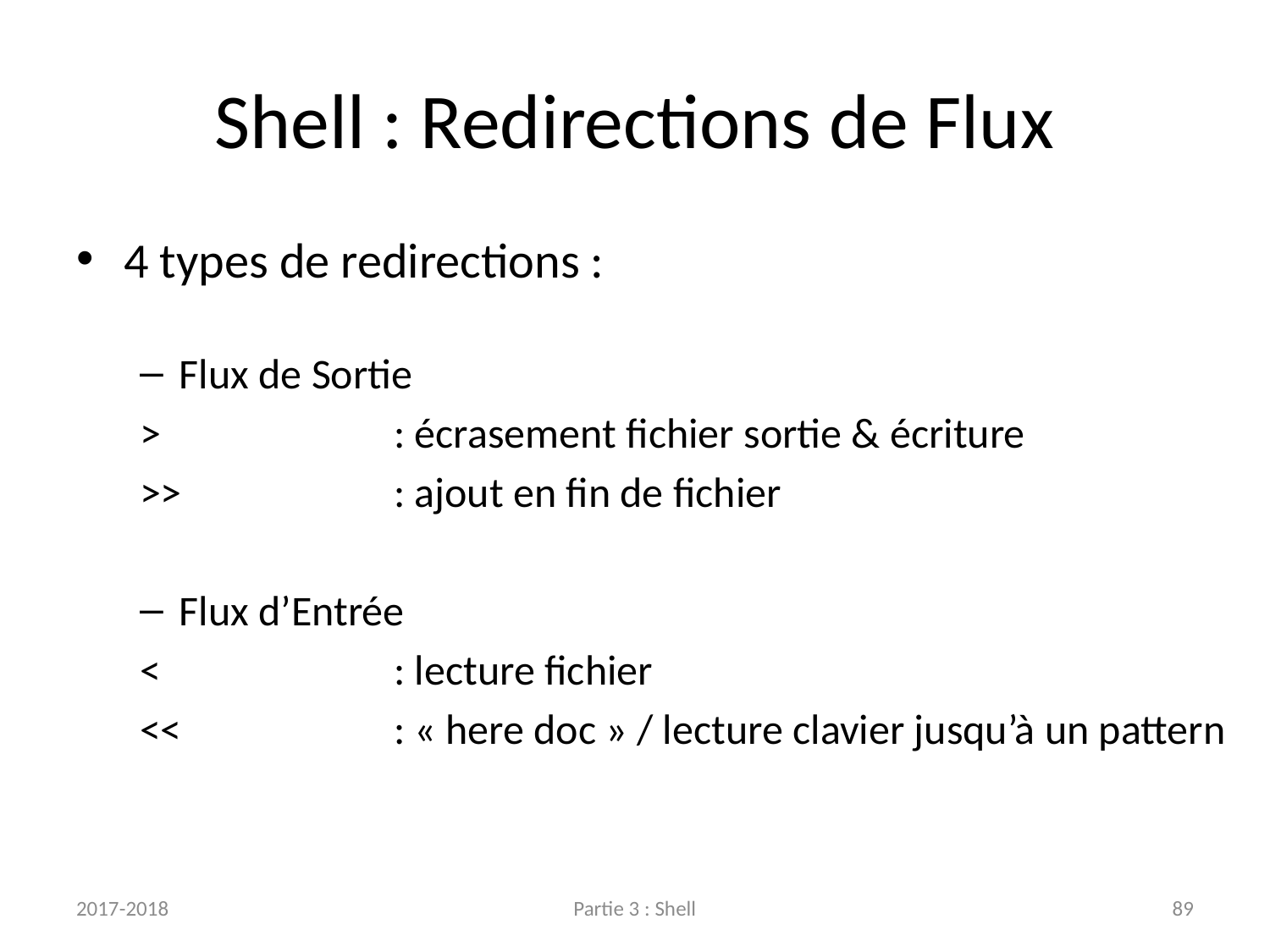

# Shell : Redirections de Flux
4 types de redirections :

Flux de Sortie
>		: écrasement fichier sortie & écriture
>>		: ajout en fin de fichier

Flux d’Entrée
<		: lecture fichier
<<		: « here doc » / lecture clavier jusqu’à un pattern
2017-2018
Partie 3 : Shell
89